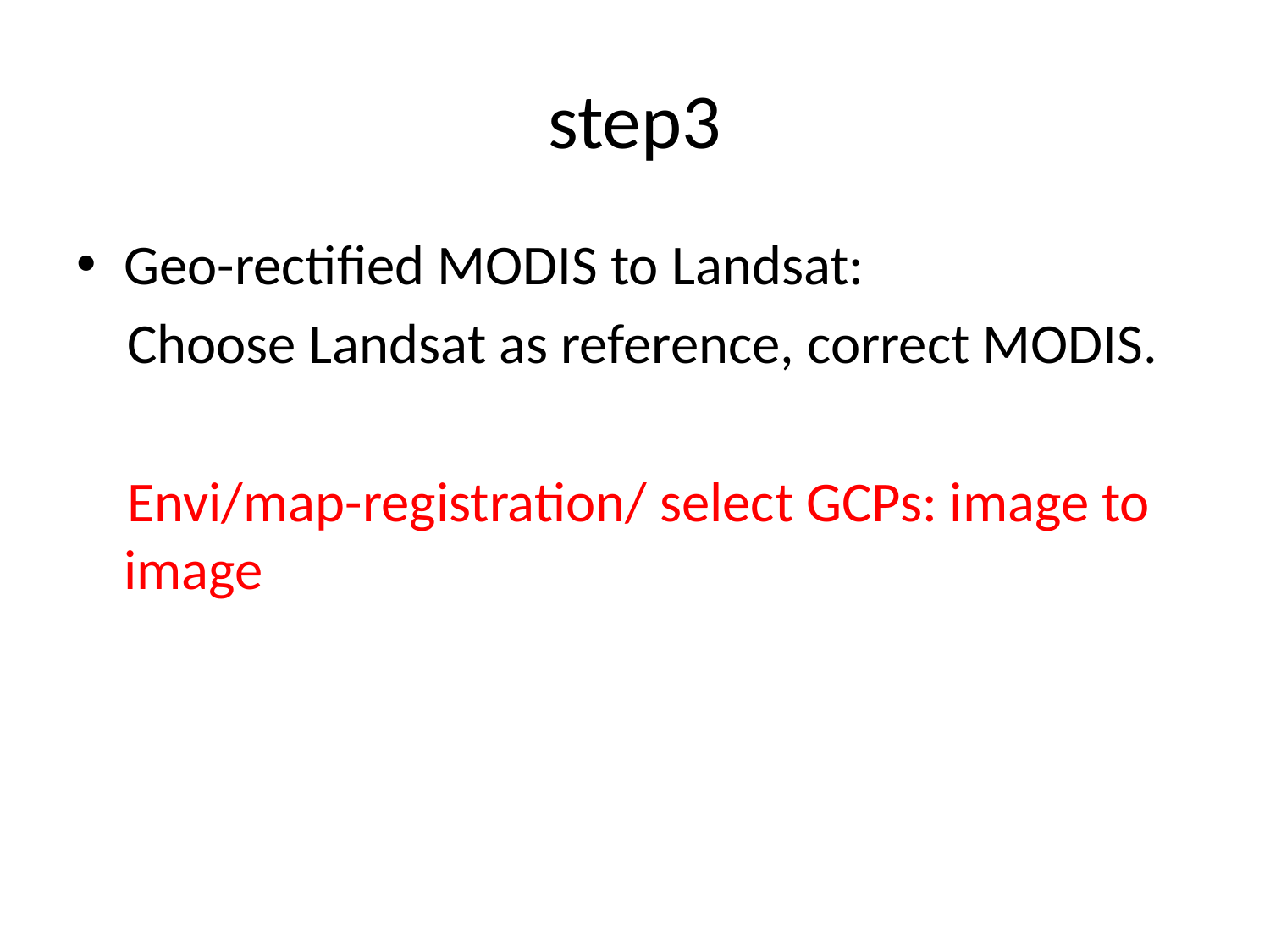

# step3
Geo-rectified MODIS to Landsat:
    Choose Landsat as reference, correct MODIS.

    Envi/map-registration/ select GCPs: image to image